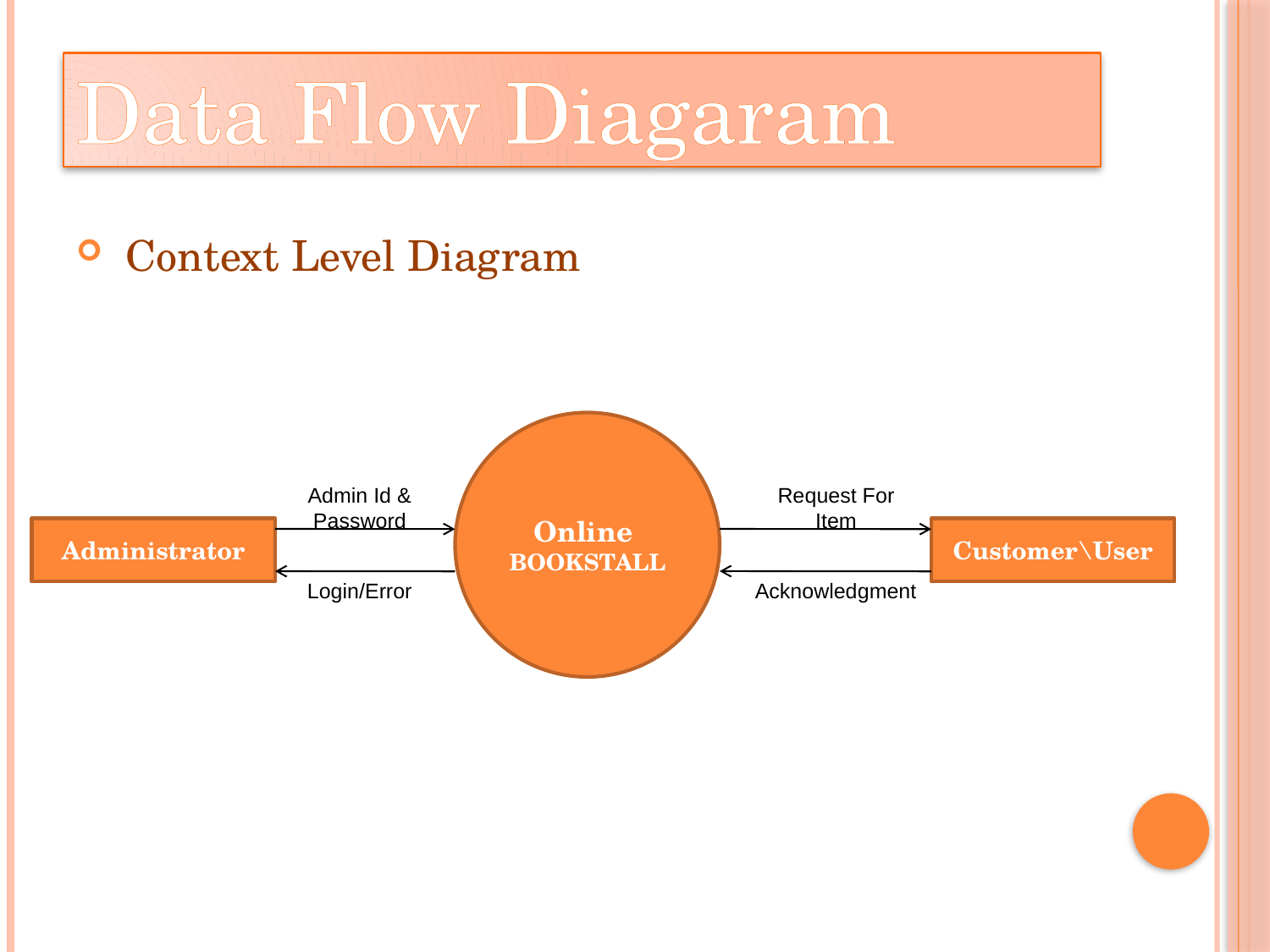

Data Flow Diagaram
 Context Level Diagram

Online
BOOKSTALL
Admin Id & Password
Request For Item
Administrator
Customer\User
Login/Error
Acknowledgment